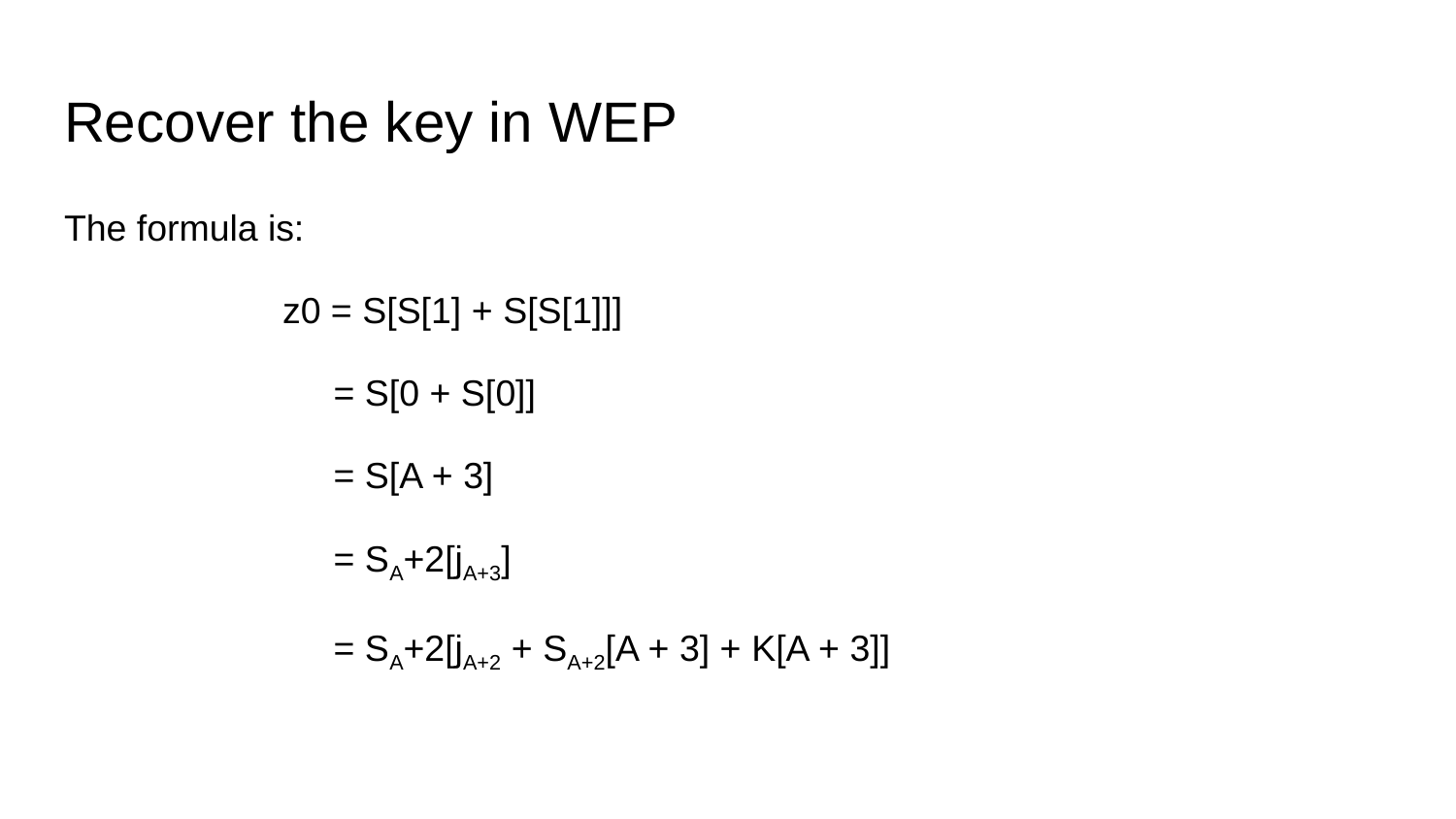

# Recover the key in WEP
The formula is:
z0 = S[S[1] + S[S[1]]]
     = S[0 + S[0]]
     = S[A + 3]
     = SA+2[jA+3]
     = SA+2[jA+2 + SA+2[A + 3] + K[A + 3]]